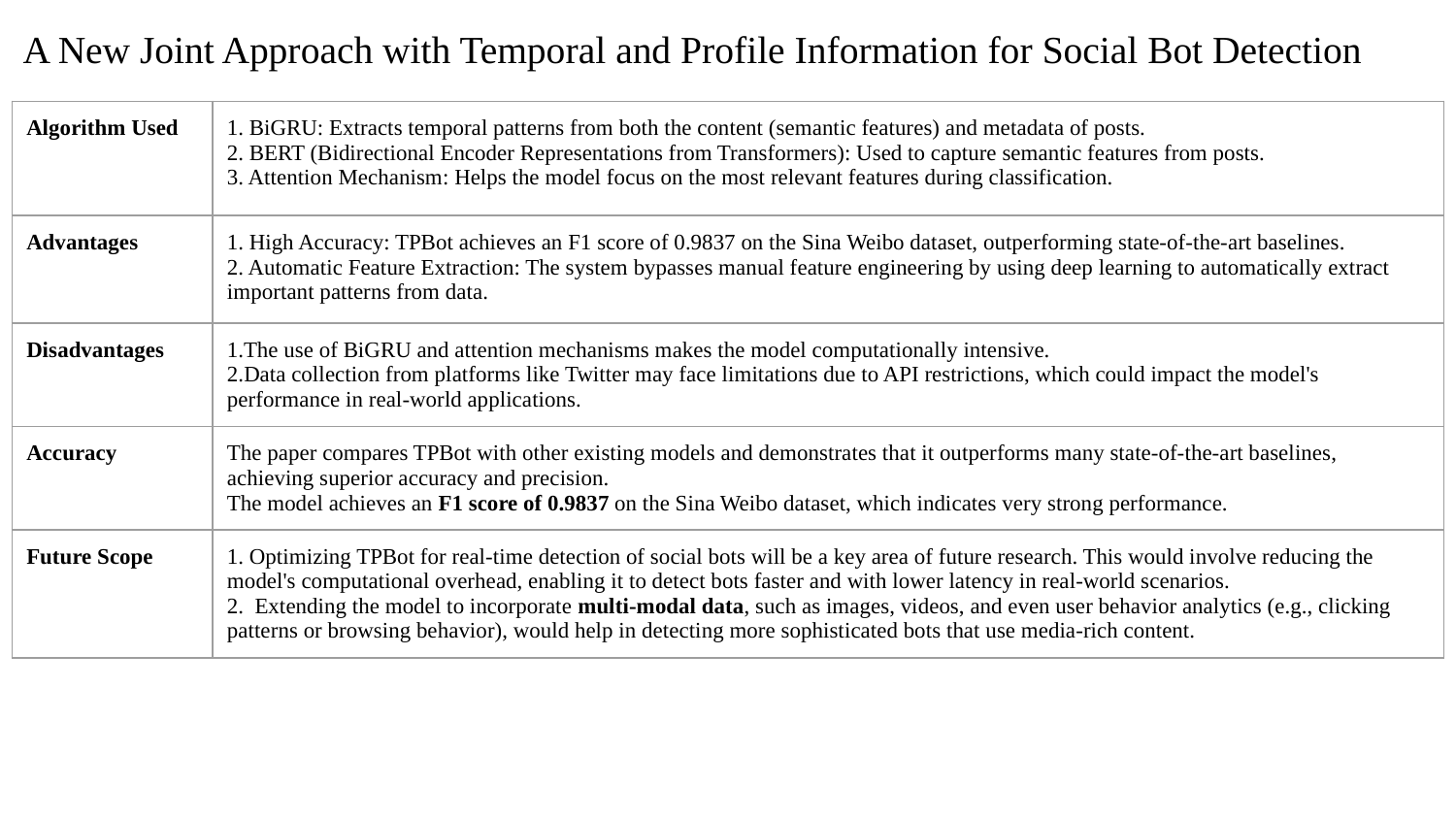

# A New Joint Approach with Temporal and Profile Information for Social Bot Detection
| Algorithm Used | 1. BiGRU: Extracts temporal patterns from both the content (semantic features) and metadata of posts. 2. BERT (Bidirectional Encoder Representations from Transformers): Used to capture semantic features from posts. 3. Attention Mechanism: Helps the model focus on the most relevant features during classification. |
| --- | --- |
| Advantages | 1. High Accuracy: TPBot achieves an F1 score of 0.9837 on the Sina Weibo dataset, outperforming state-of-the-art baselines. 2. Automatic Feature Extraction: The system bypasses manual feature engineering by using deep learning to automatically extract important patterns from data. |
| Disadvantages | 1.The use of BiGRU and attention mechanisms makes the model computationally intensive. 2.Data collection from platforms like Twitter may face limitations due to API restrictions, which could impact the model's performance in real-world applications. |
| Accuracy | The paper compares TPBot with other existing models and demonstrates that it outperforms many state-of-the-art baselines, achieving superior accuracy and precision. The model achieves an F1 score of 0.9837 on the Sina Weibo dataset, which indicates very strong performance. |
| Future Scope | 1. Optimizing TPBot for real-time detection of social bots will be a key area of future research. This would involve reducing the model's computational overhead, enabling it to detect bots faster and with lower latency in real-world scenarios. 2. Extending the model to incorporate multi-modal data, such as images, videos, and even user behavior analytics (e.g., clicking patterns or browsing behavior), would help in detecting more sophisticated bots that use media-rich content. |